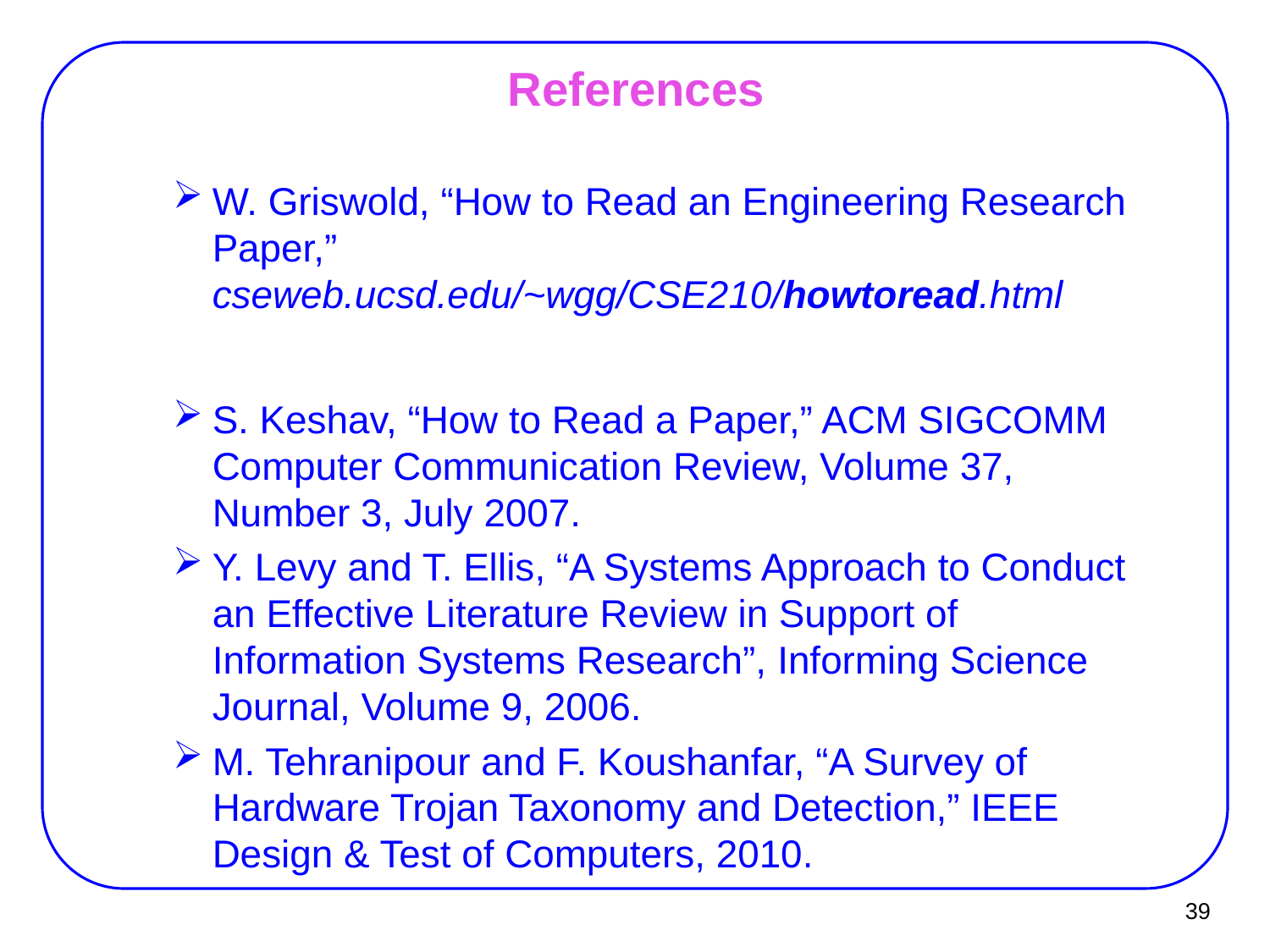

# References
W. Griswold, “How to Read an Engineering Research Paper,” cseweb.ucsd.edu/~wgg/CSE210/howtoread.html

S. Keshav, “How to Read a Paper,” ACM SIGCOMM Computer Communication Review, Volume 37, Number 3, July 2007.
Y. Levy and T. Ellis, “A Systems Approach to Conduct an Effective Literature Review in Support of  Information Systems Research”, Informing Science Journal, Volume 9, 2006.
M. Tehranipour and F. Koushanfar, “A Survey of Hardware Trojan Taxonomy and Detection,” IEEE Design & Test of Computers, 2010.

39